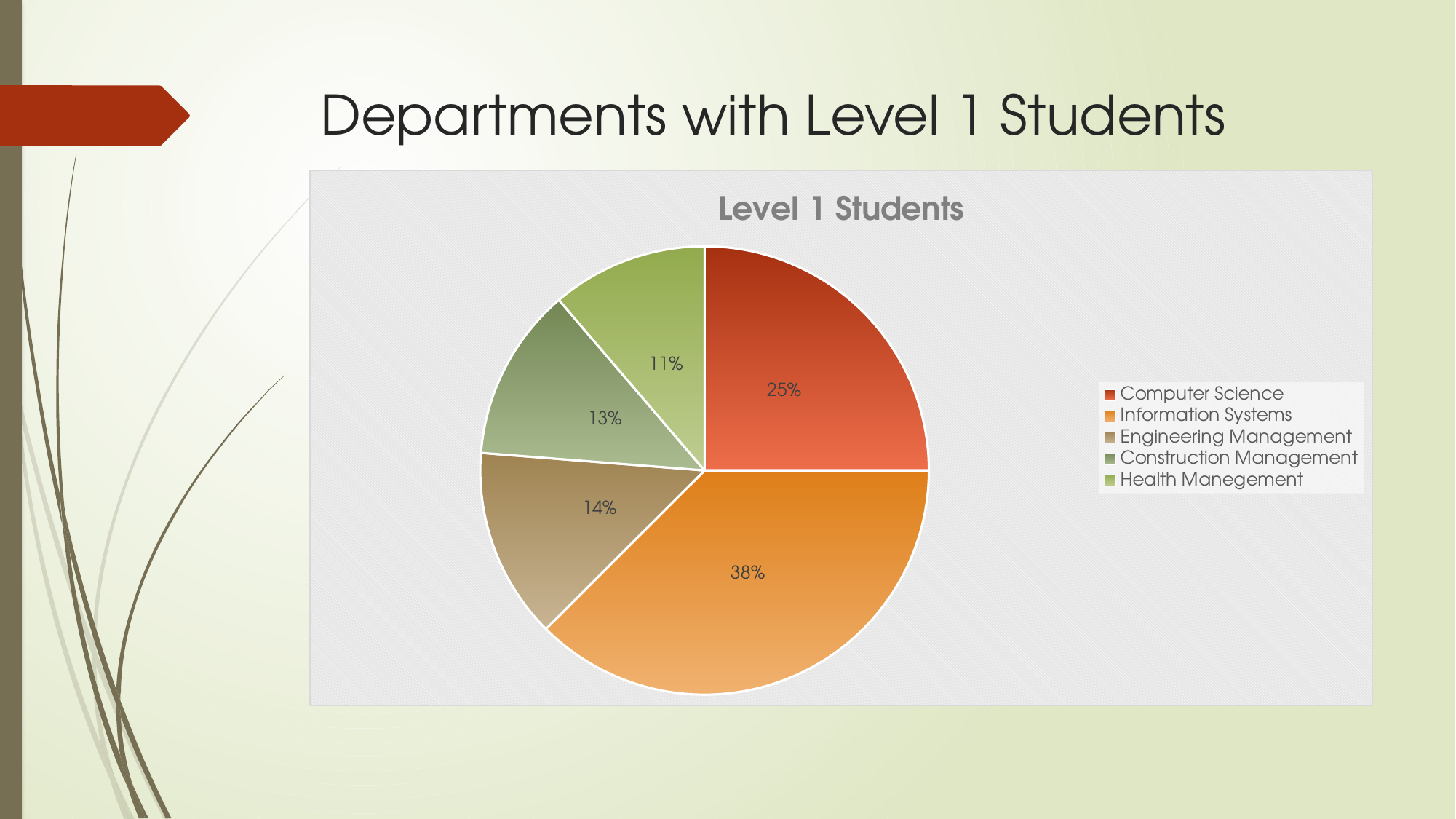

# Departments with Level 1 Students

### Chart:

| Category | Level 1 Students |
|---|---|
| Computer Science | 20.0 |
| Information Systems | 30.0 |
| Engineering Management | 11.0 |
| Construction Management | 10.0 |
| Health Manegement | 9.0 |